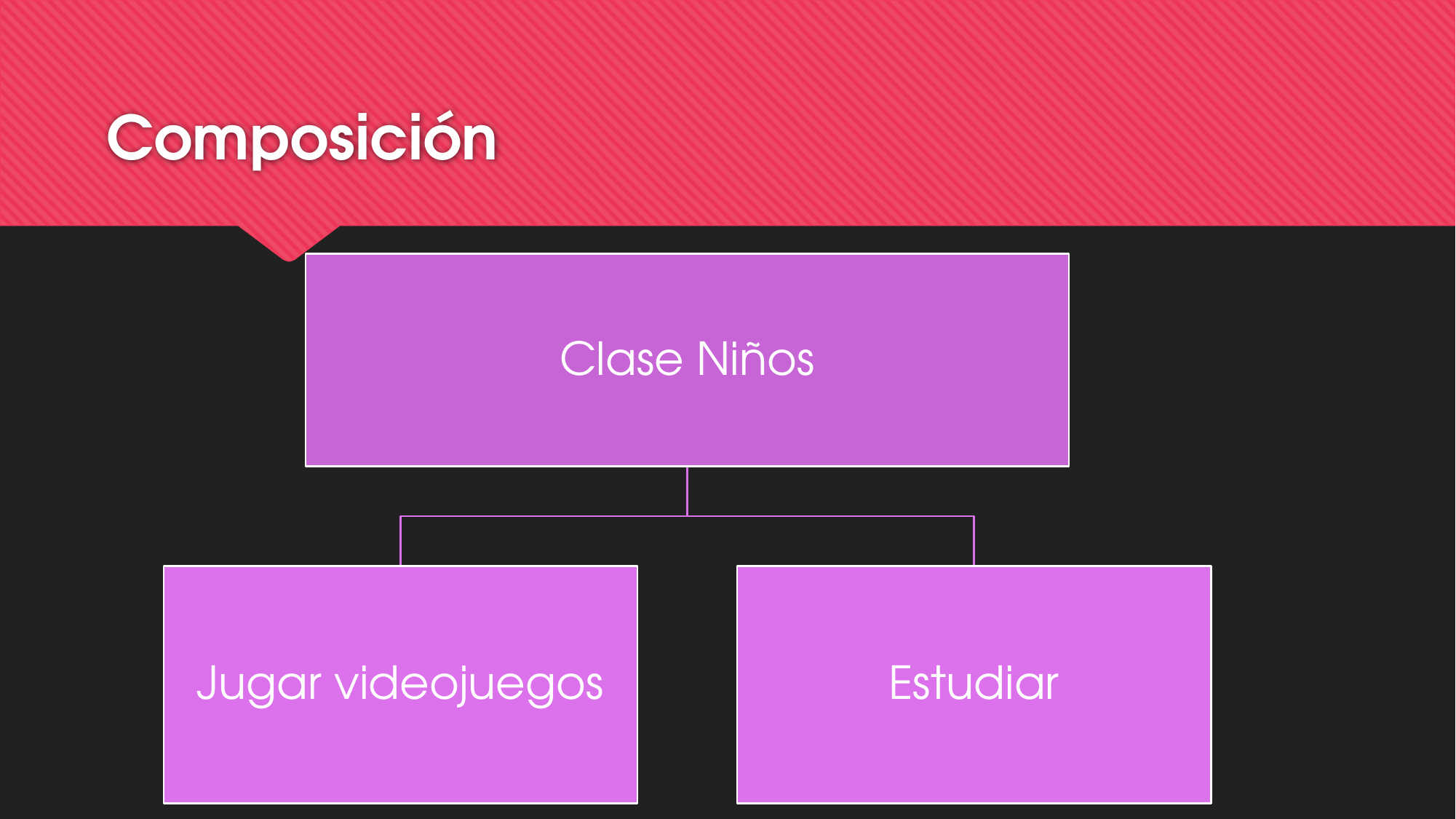

# Composición
Clase Niños
Jugar videojuegos
Estudiar